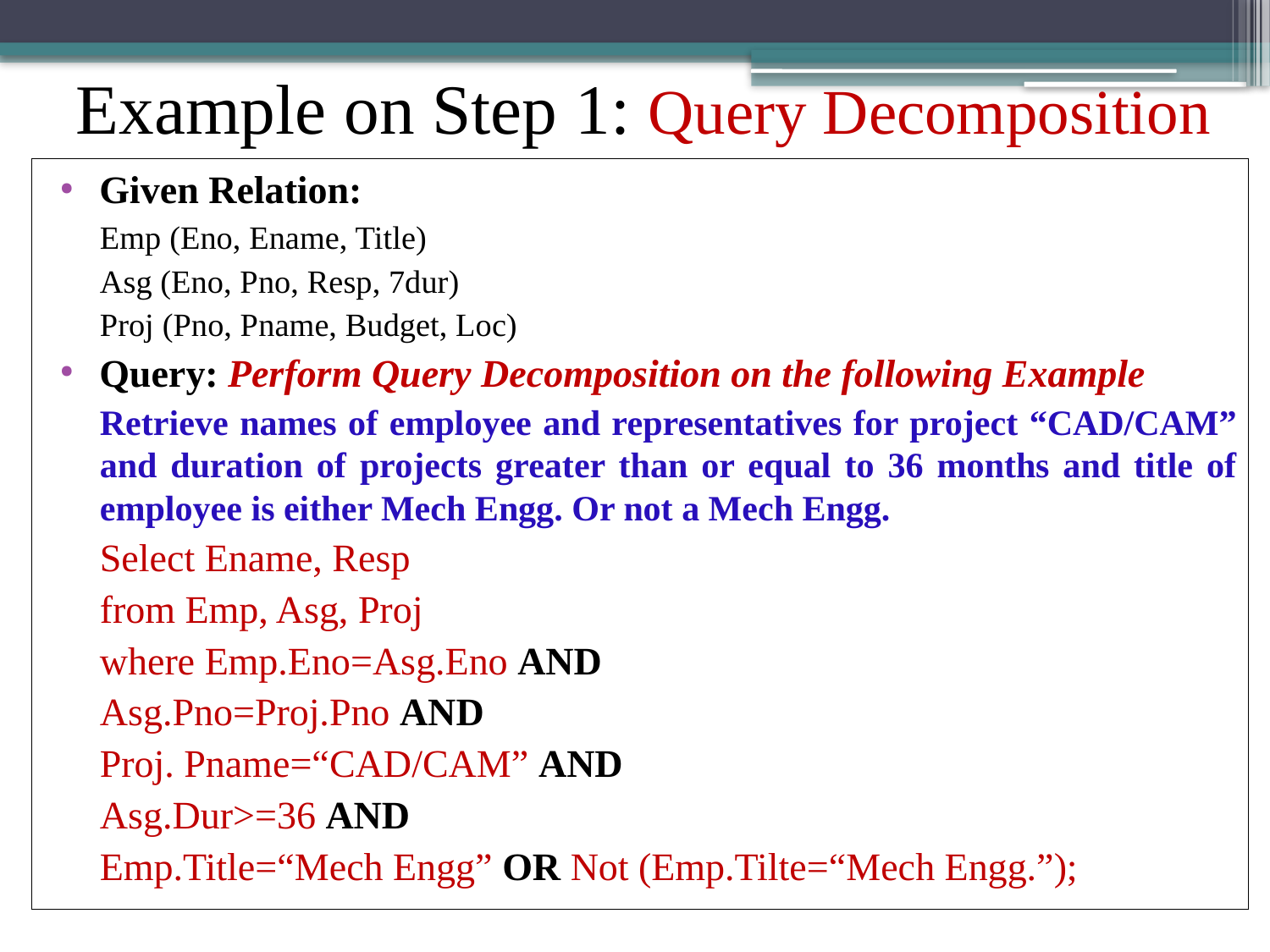

# Example on Step 1: Query Decomposition
Given Relation:
Emp (Eno, Ename, Title)
Asg (Eno, Pno, Resp, 7dur)
Proj (Pno, Pname, Budget, Loc)
Query: Perform Query Decomposition on the following Example
Retrieve names of employee and representatives for project “CAD/CAM” and duration of projects greater than or equal to 36 months and title of employee is either Mech Engg. Or not a Mech Engg.
Select Ename, Resp
from Emp, Asg, Proj
where Emp.Eno=Asg.Eno AND
Asg.Pno=Proj.Pno AND
Proj. Pname=“CAD/CAM” AND
Asg.Dur>=36 AND
Emp.Title=“Mech Engg” OR Not (Emp.Tilte=“Mech Engg.”);